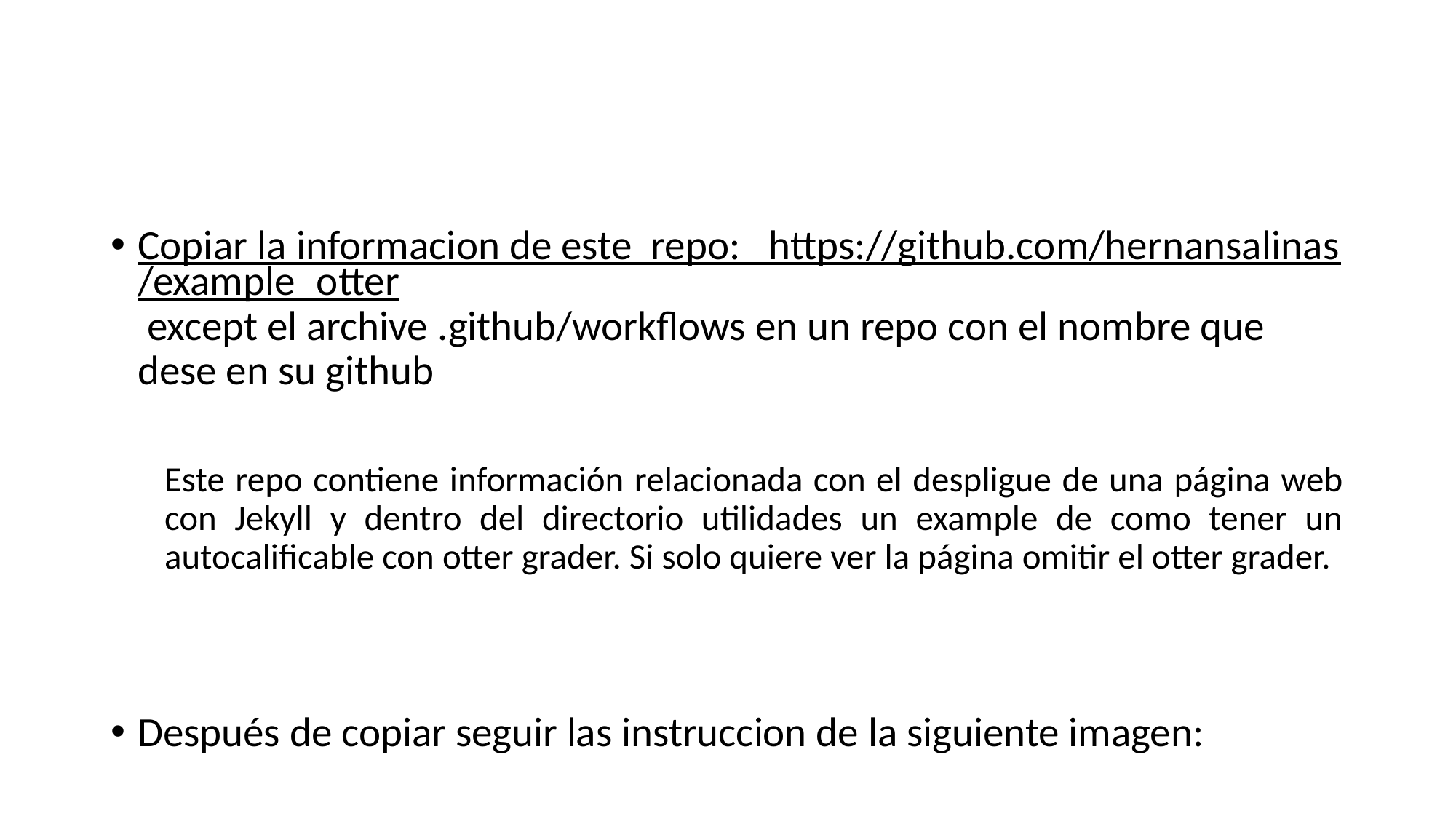

#
Copiar la informacion de este  repo:   https://github.com/hernansalinas/example_otter except el archive .github/workflows en un repo con el nombre que dese en su github

Este repo contiene información relacionada con el despligue de una página web con Jekyll y dentro del directorio utilidades un example de como tener un autocalificable con otter grader. Si solo quiere ver la página omitir el otter grader.

Después de copiar seguir las instruccion de la siguiente imagen: